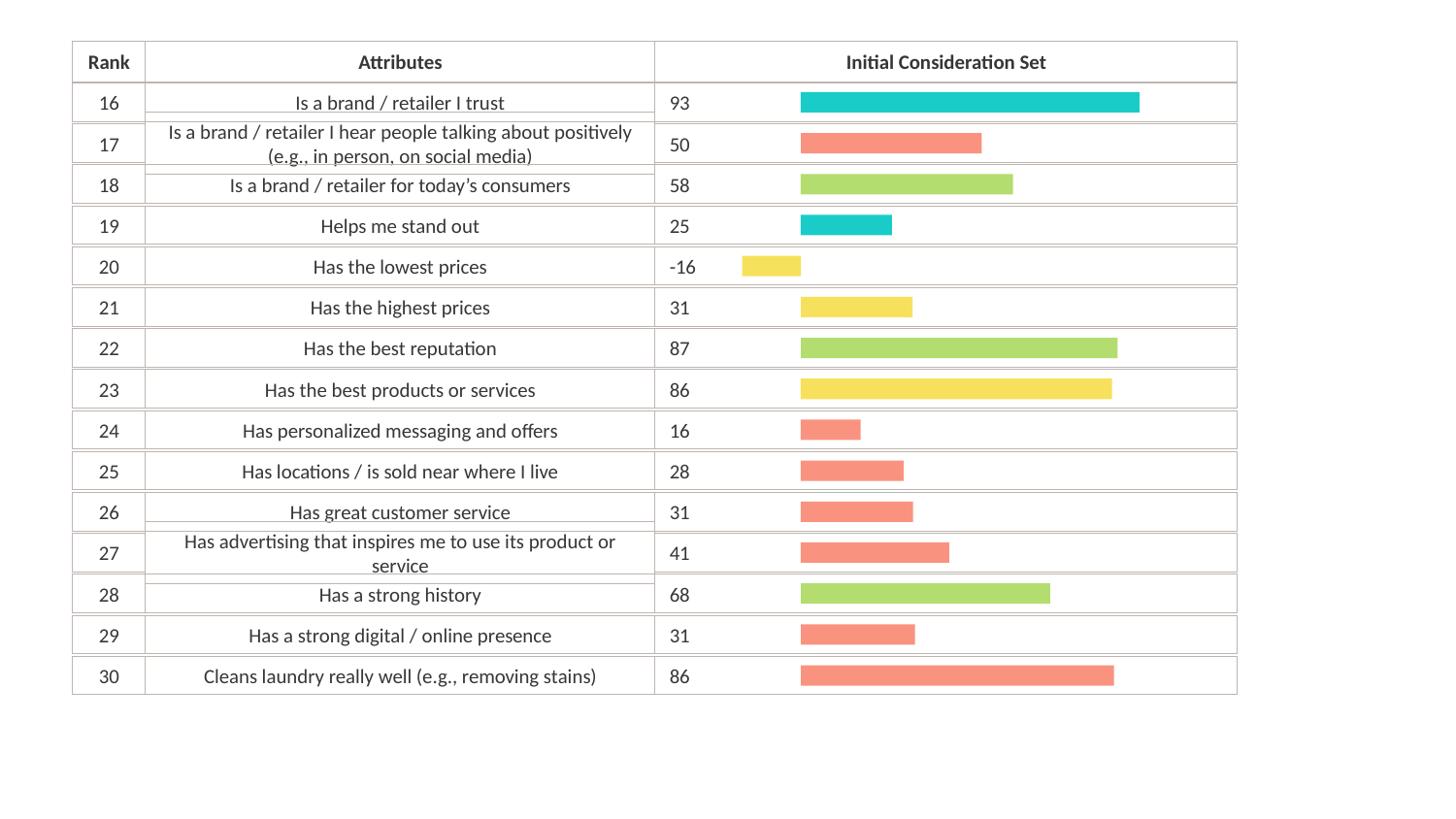

Rank
Attributes
Initial Consideration Set
16
Is a brand / retailer I trust
93

17
Is a brand / retailer I hear people talking about positively (e.g., in person, on social media)
50

18
Is a brand / retailer for today’s consumers
58

19
Helps me stand out
25

20
Has the lowest prices
-16

21
Has the highest prices
31

22
Has the best reputation
87

23
Has the best products or services
86

24
Has personalized messaging and offers
16

25
Has locations / is sold near where I live
28

26
Has great customer service
31

27
Has advertising that inspires me to use its product or service
41

28
Has a strong history
68

29
Has a strong digital / online presence
31

30
Cleans laundry really well (e.g., removing stains)
86